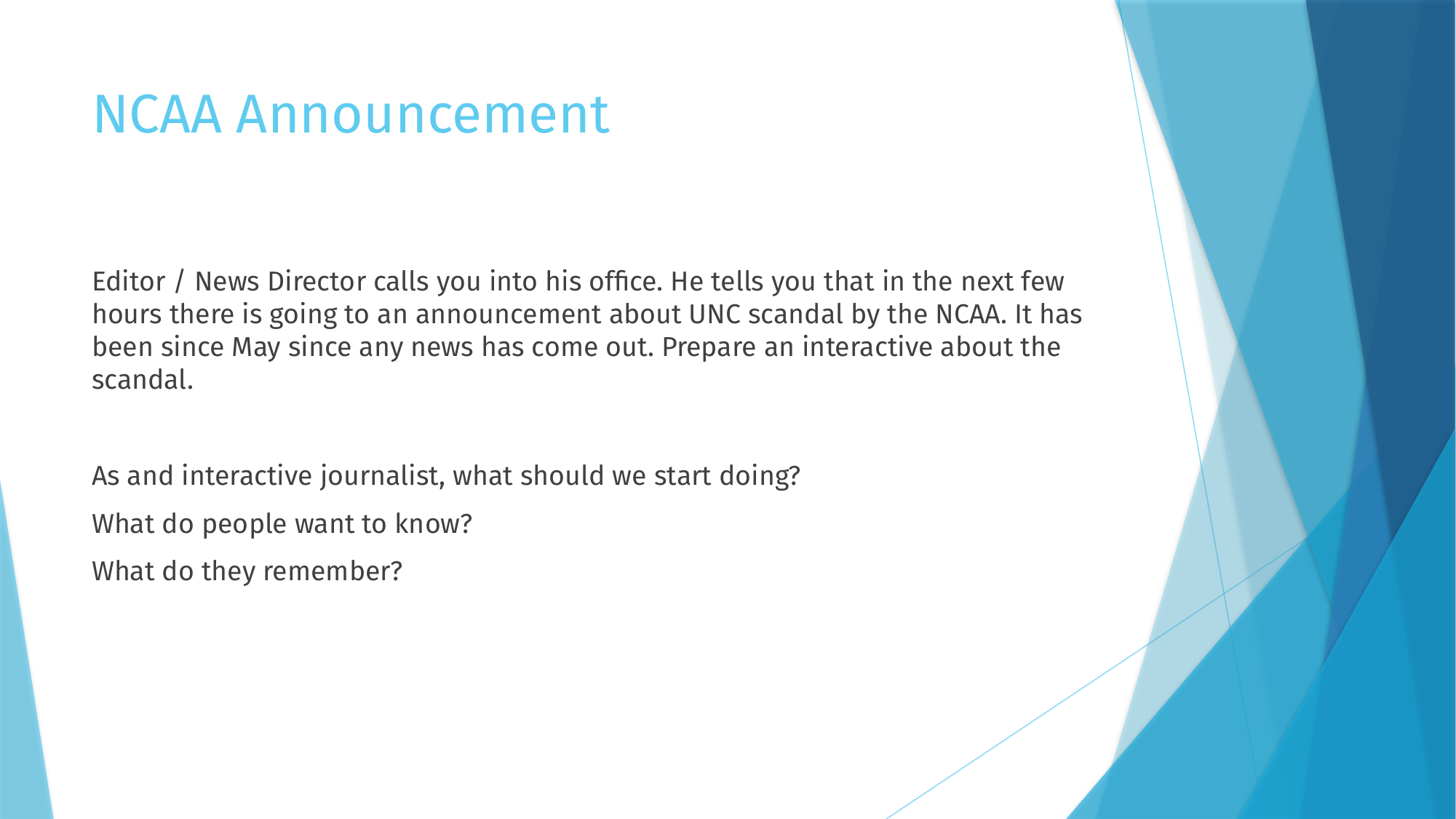

# NCAA Announcement
Editor / News Director calls you into his office. He tells you that in the next few hours there is going to an announcement about UNC scandal by the NCAA. It has been since May since any news has come out. Prepare an interactive about the scandal.

As and interactive journalist, what should we start doing?
What do people want to know?
What do they remember?